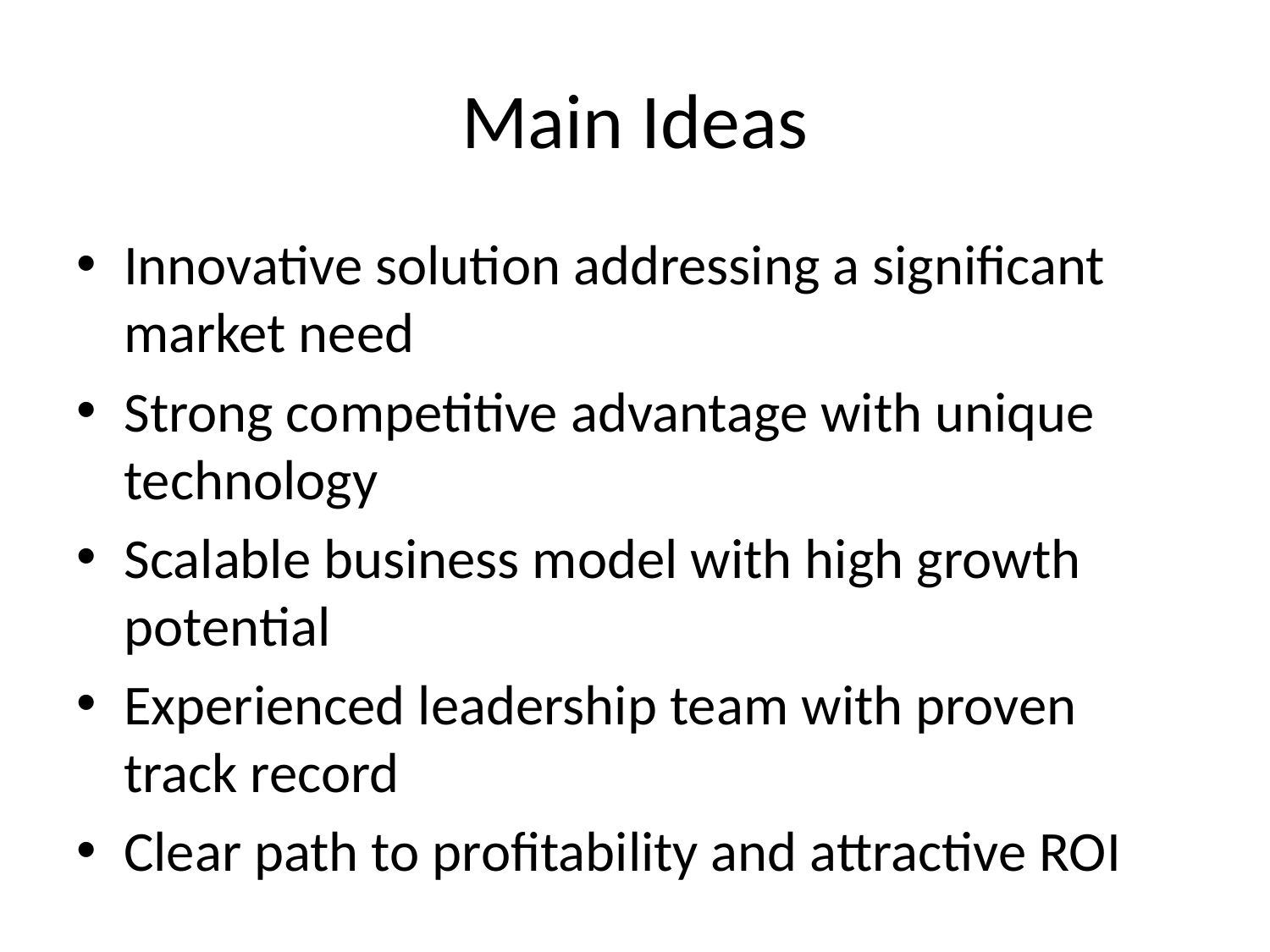

# Main Ideas
Innovative solution addressing a significant market need
Strong competitive advantage with unique technology
Scalable business model with high growth potential
Experienced leadership team with proven track record
Clear path to profitability and attractive ROI